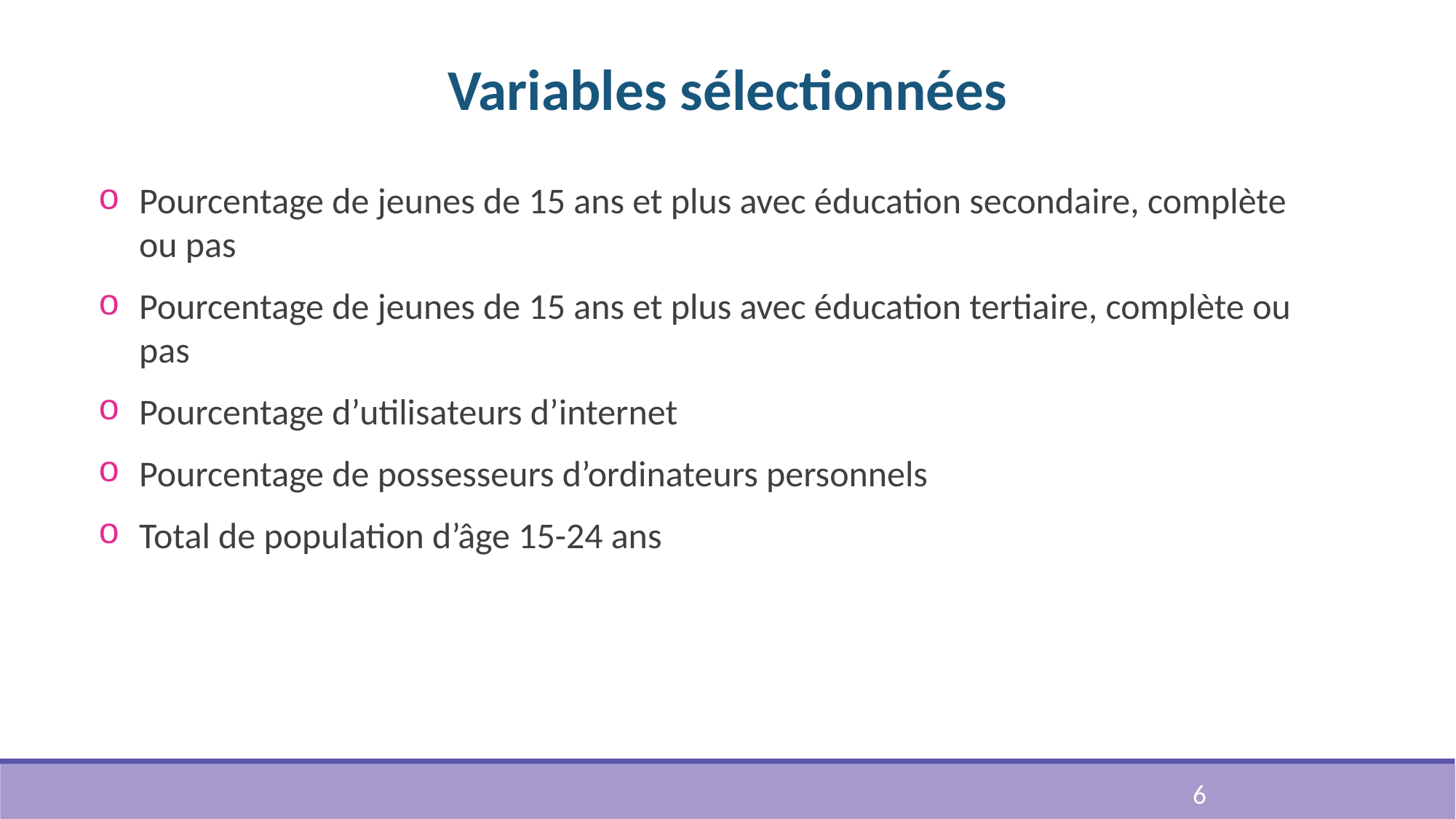

# Variables sélectionnées
Pourcentage de jeunes de 15 ans et plus avec éducation secondaire, complète ou pas
Pourcentage de jeunes de 15 ans et plus avec éducation tertiaire, complète ou pas
Pourcentage d’utilisateurs d’internet
Pourcentage de possesseurs d’ordinateurs personnels
Total de population d’âge 15-24 ans
6